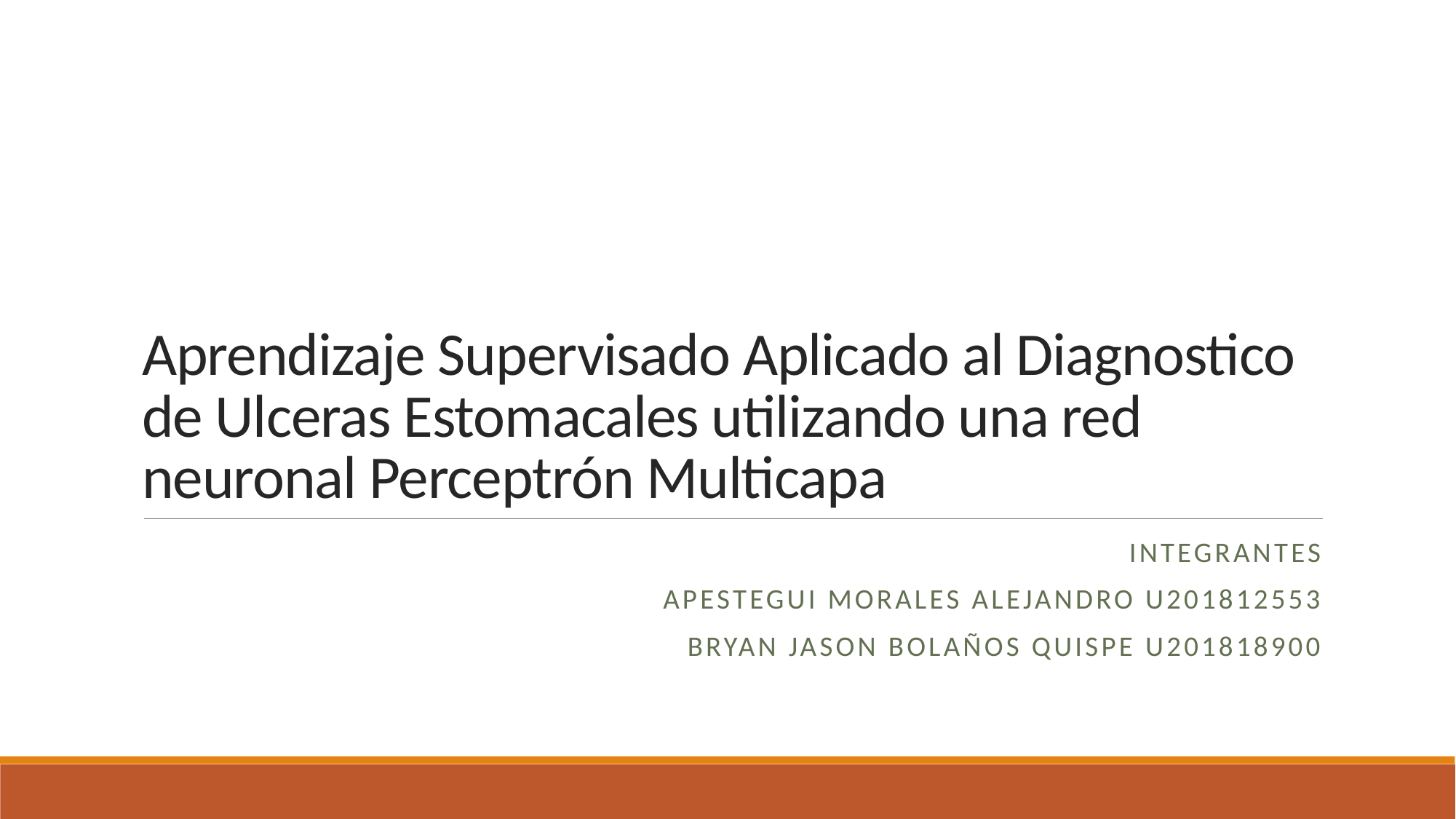

# Aprendizaje Supervisado Aplicado al Diagnostico de Ulceras Estomacales utilizando una red neuronal Perceptrón Multicapa
Integrantes
Apestegui Morales Alejandro U201812553
Bryan Jason Bolaños Quispe U201818900